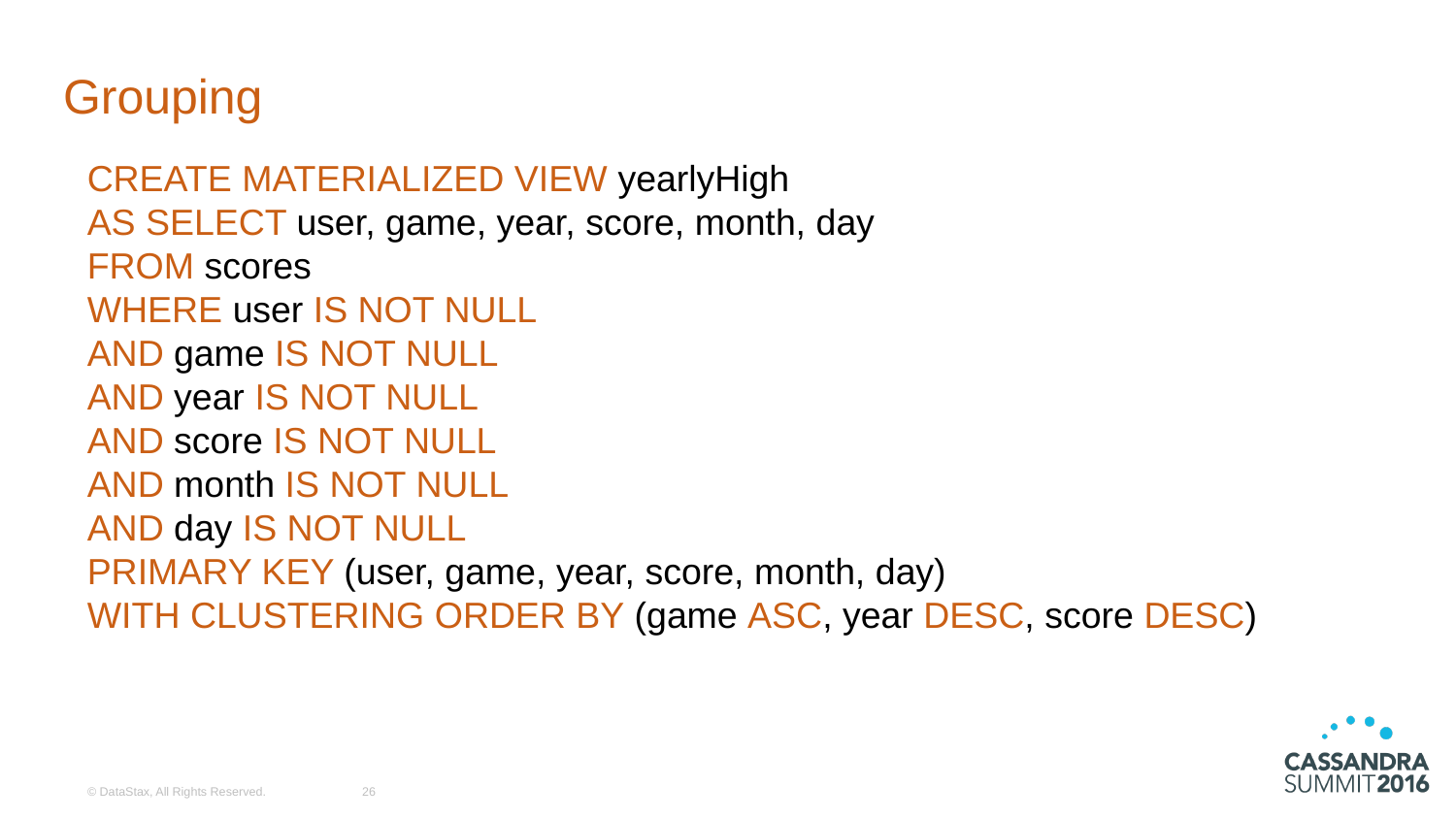

# Grouping
CREATE MATERIALIZED VIEW yearlyHigh
AS SELECT user, game, year, score, month, day
FROM scores
WHERE user IS NOT NULL
AND game IS NOT NULL
AND year IS NOT NULL
AND score IS NOT NULL
AND month IS NOT NULL
AND day IS NOT NULL
PRIMARY KEY (user, game, year, score, month, day)
WITH CLUSTERING ORDER BY (game ASC, year DESC, score DESC)

© DataStax, All Rights Reserved.
26